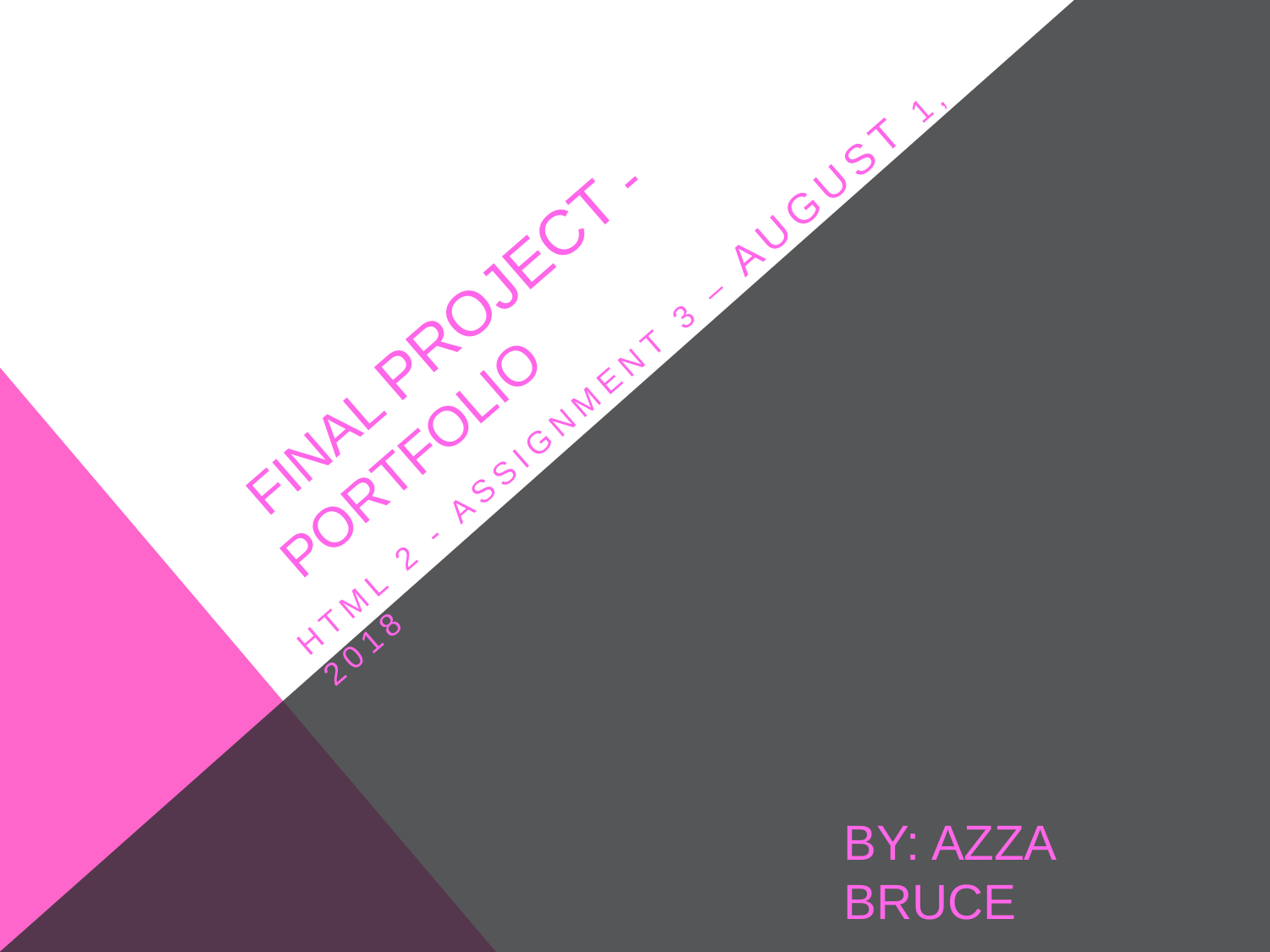

# final project - portfolio
Html 2 - assignment 3 – August 1, 2018

BY: AZZA BRUCE